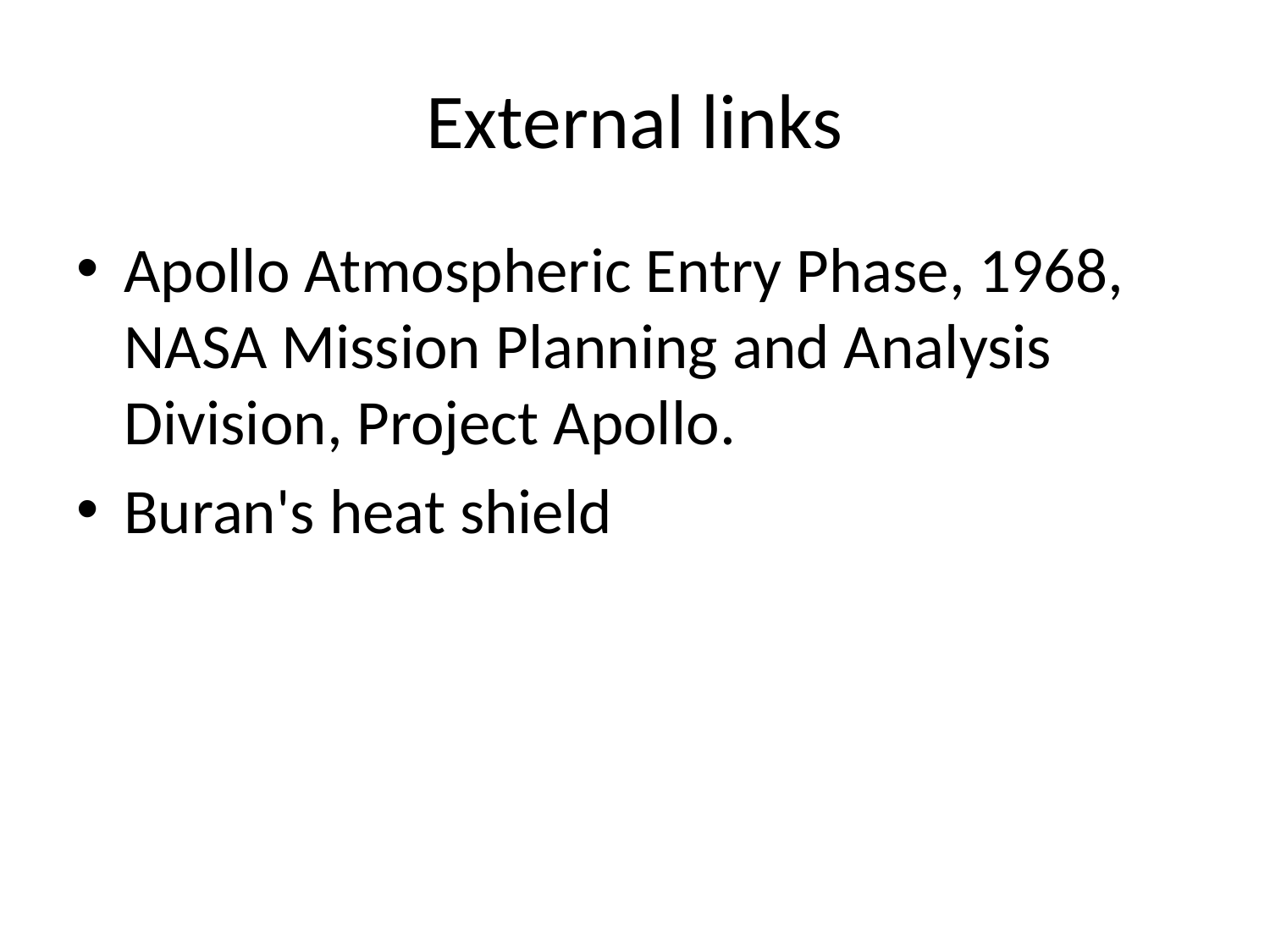

# External links
Apollo Atmospheric Entry Phase, 1968, NASA Mission Planning and Analysis Division, Project Apollo.
Buran's heat shield